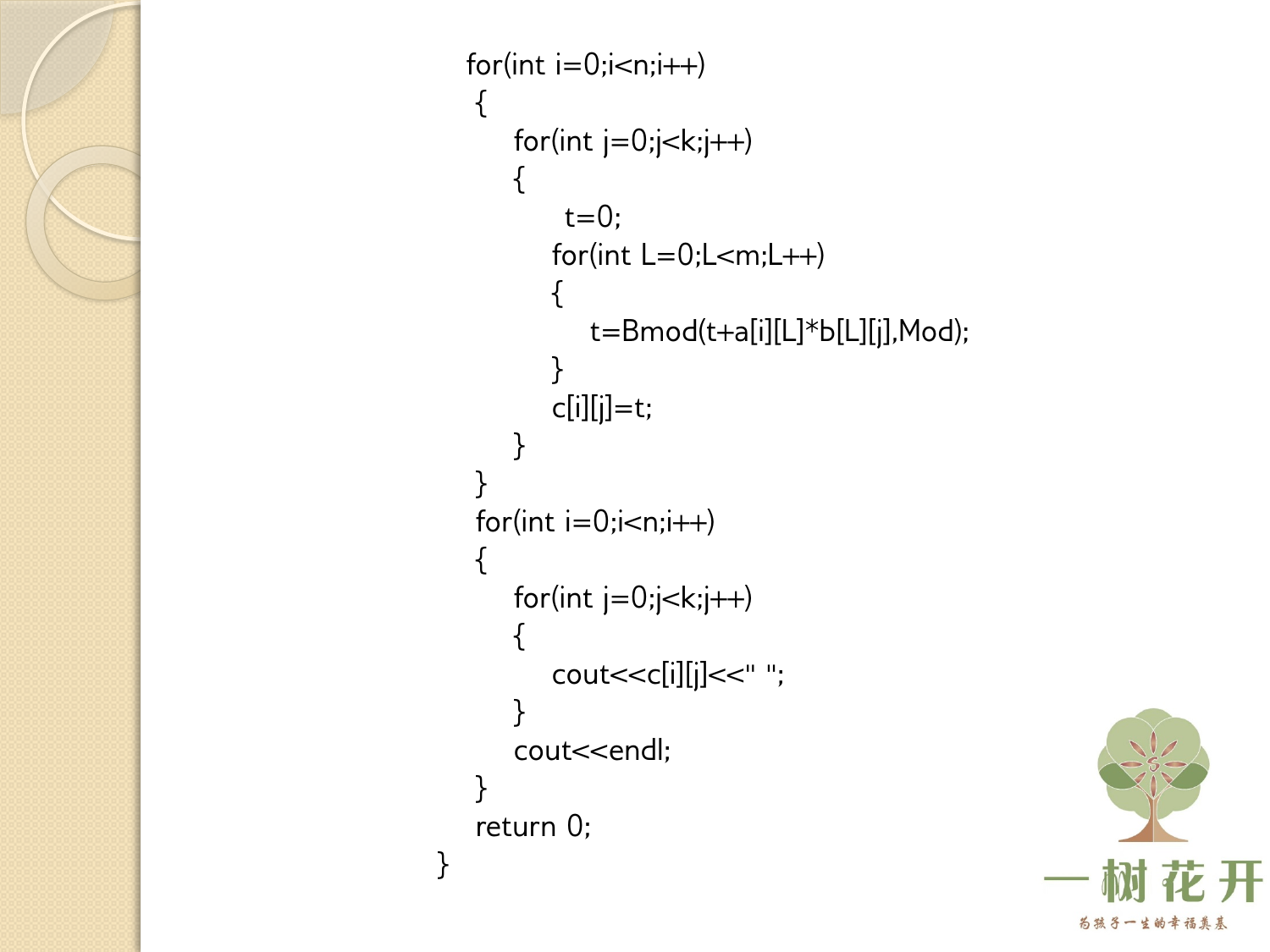

for(int i=0;i<n;i++)
    {
        for(int j=0;j<k;j++)
        {
        	t=0;
            for(int L=0;L<m;L++)
            {
                t=Bmod(t+a[i][L]*b[L][j],Mod);
            }
            c[i][j]=t;
        }
    }
    for(int i=0;i<n;i++)
    {
        for(int j=0;j<k;j++)
        {
            cout<<c[i][j]<<" ";
        }
        cout<<endl;
    }
    return 0;
}